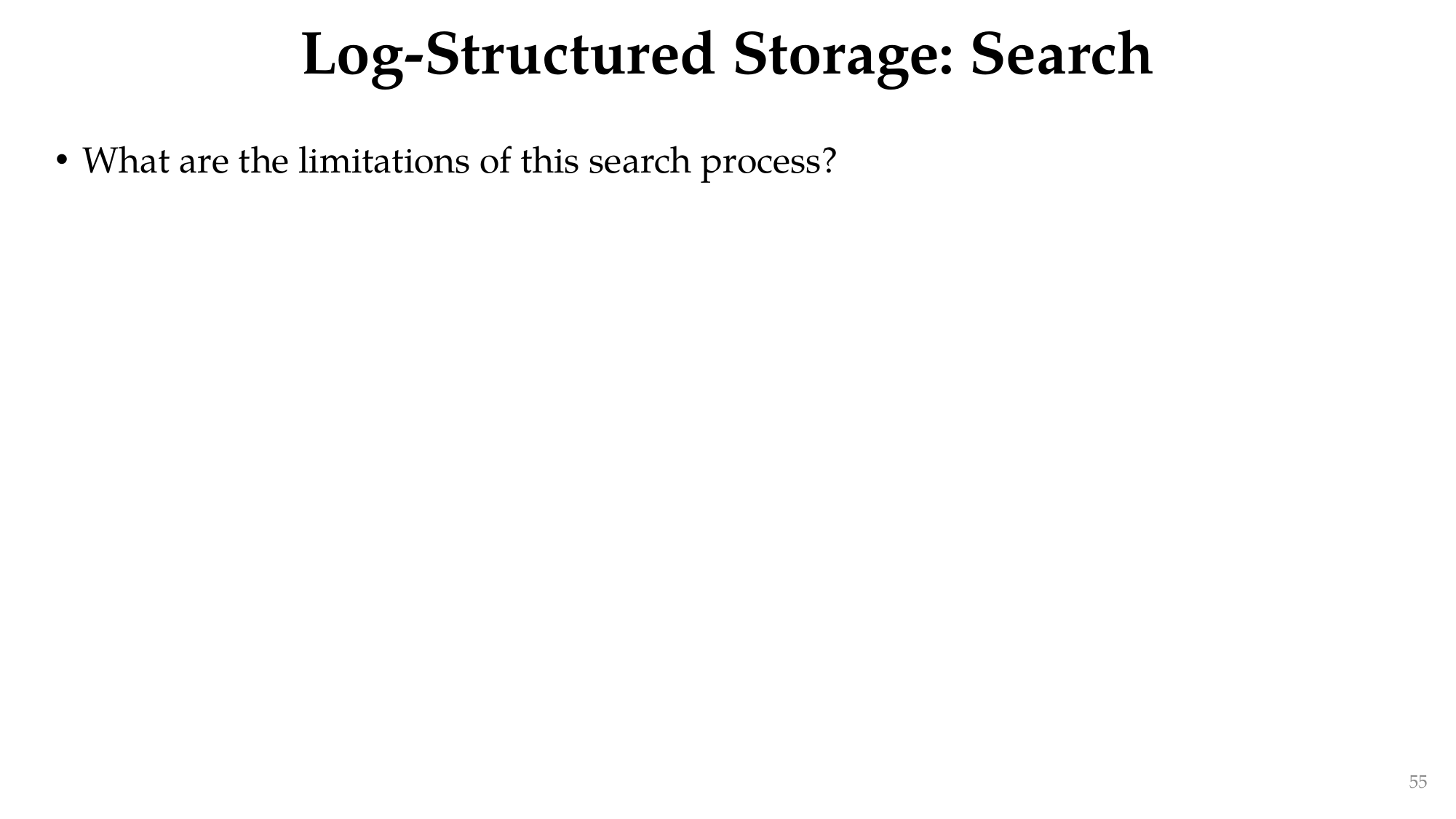

Log-Structured Storage: Search
What are the limitations of this search process?

55